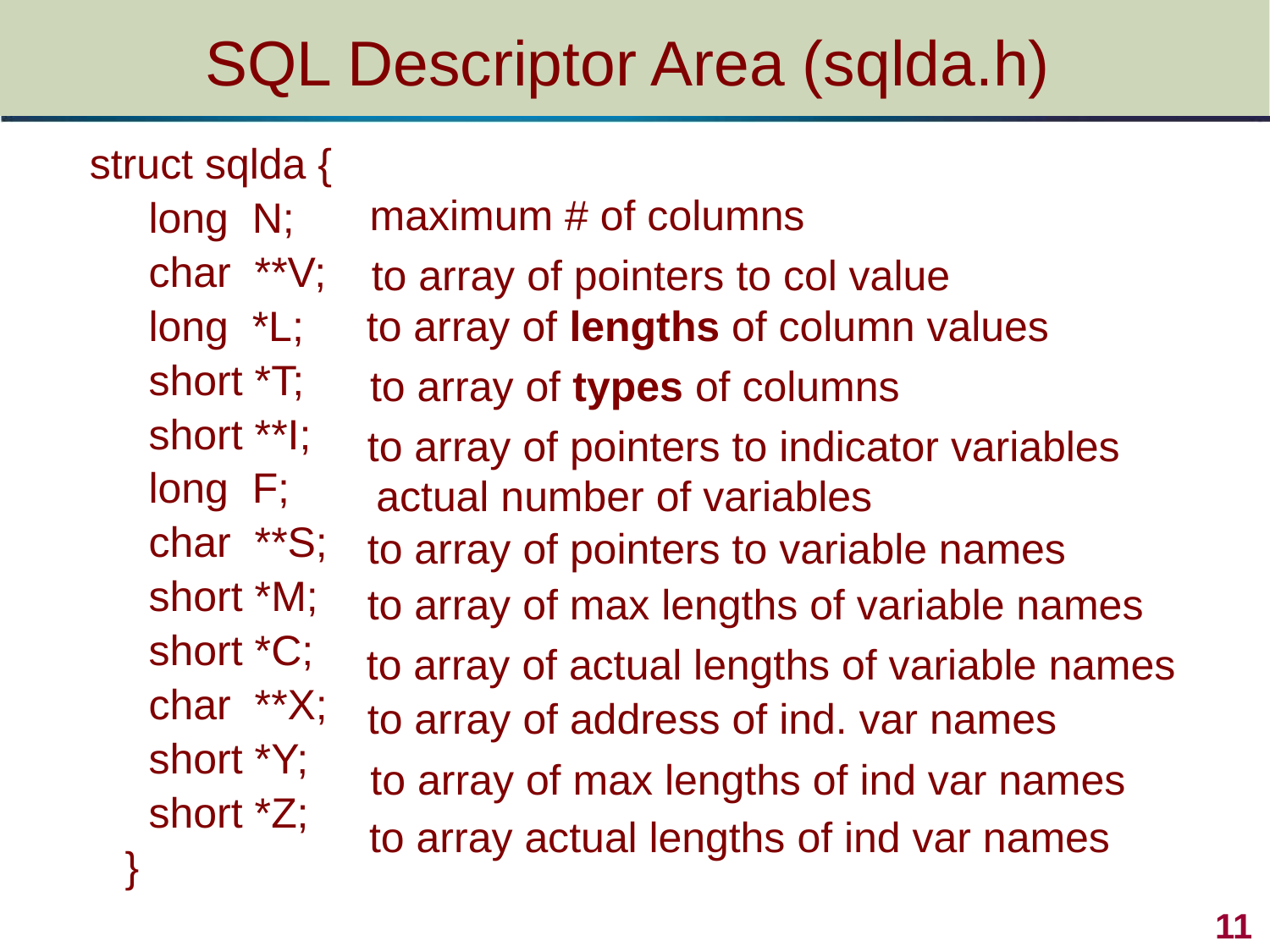

# SQL Descriptor Area (sqlda.h)
	 struct sqlda {
          long  N;
          char  **V;
          long  *L;
          short *T;
          short **I;
          long  F;
          char  **S;
          short *M;
          short *C;
          char  **X;
          short *Y;
          short *Z;
        }
maximum # of columns
to array of pointers to col value
to array of lengths of column values
to array of types of columns
to array of pointers to indicator variables
actual number of variables
to array of pointers to variable names
to array of max lengths of variable names
to array of actual lengths of variable names
to array of address of ind. var names
to array of max lengths of ind var names
to array actual lengths of ind var names
 11